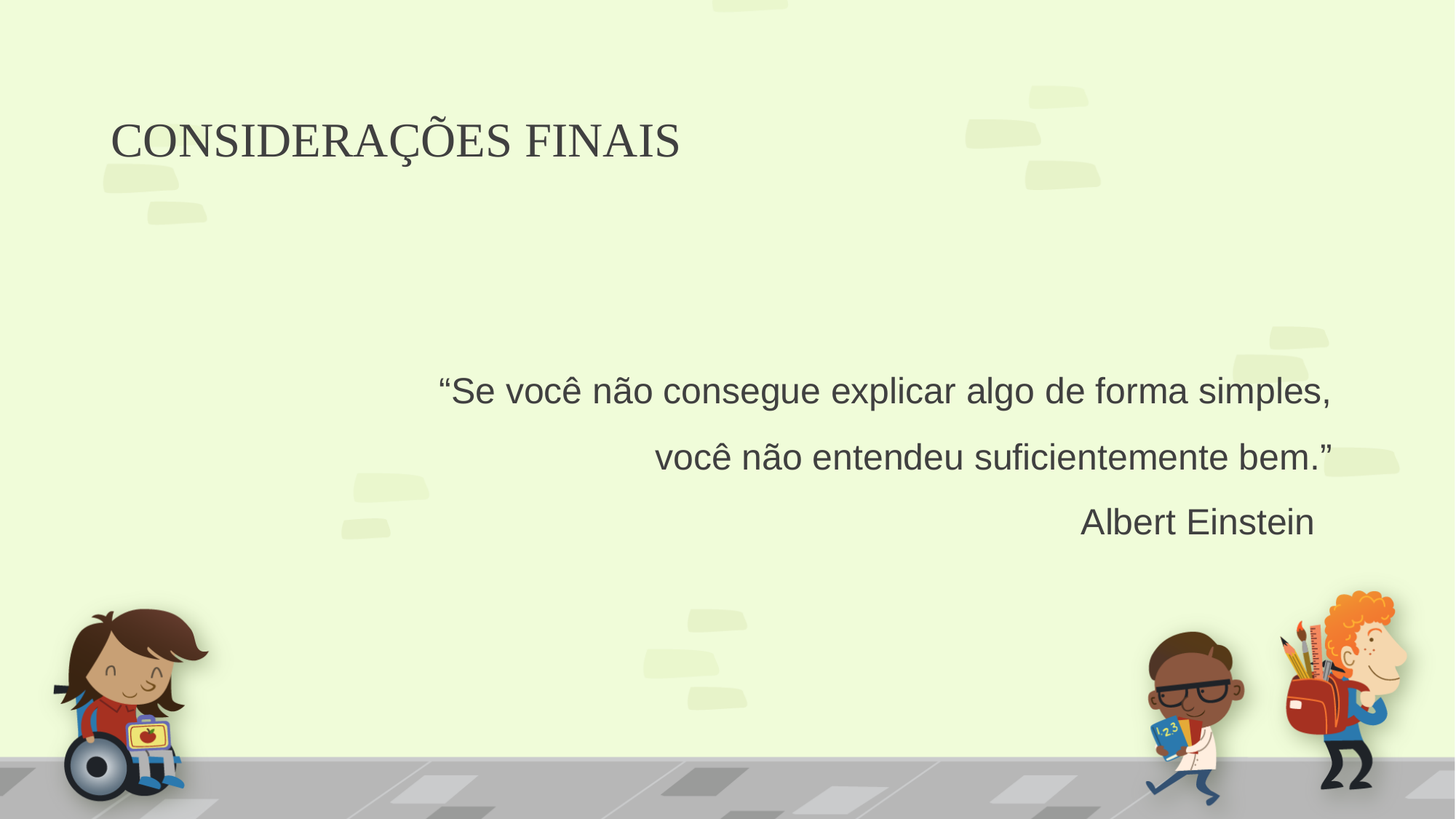

# CONSIDERAÇÕES FINAIS
 “Se você não consegue explicar algo de forma simples,
você não entendeu suficientemente bem.”

Albert Einstein